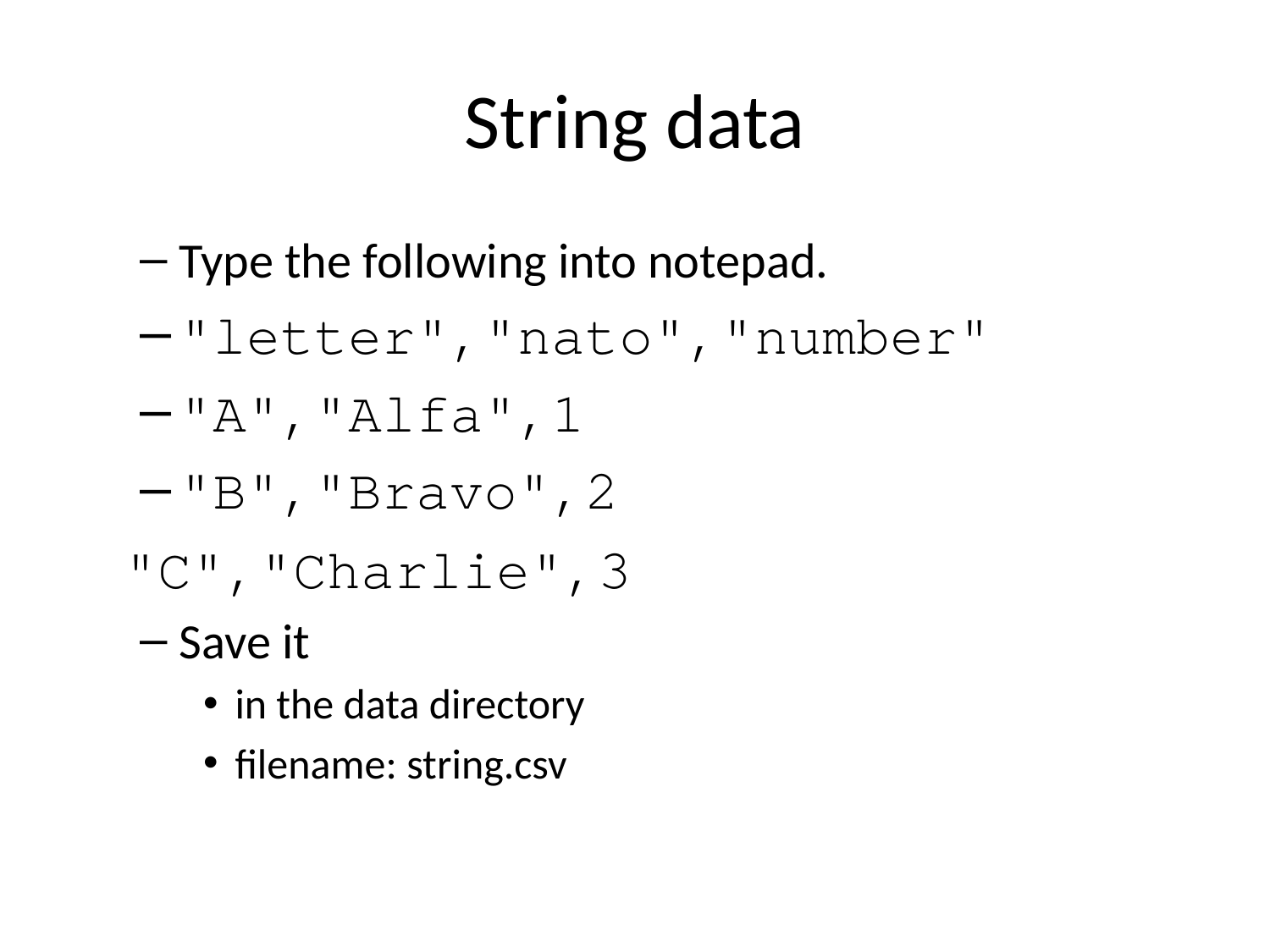

# String data
Type the following into notepad.
"letter","nato","number"
"A","Alfa",1
"B","Bravo",2
"C","Charlie",3
Save it
in the data directory
filename: string.csv